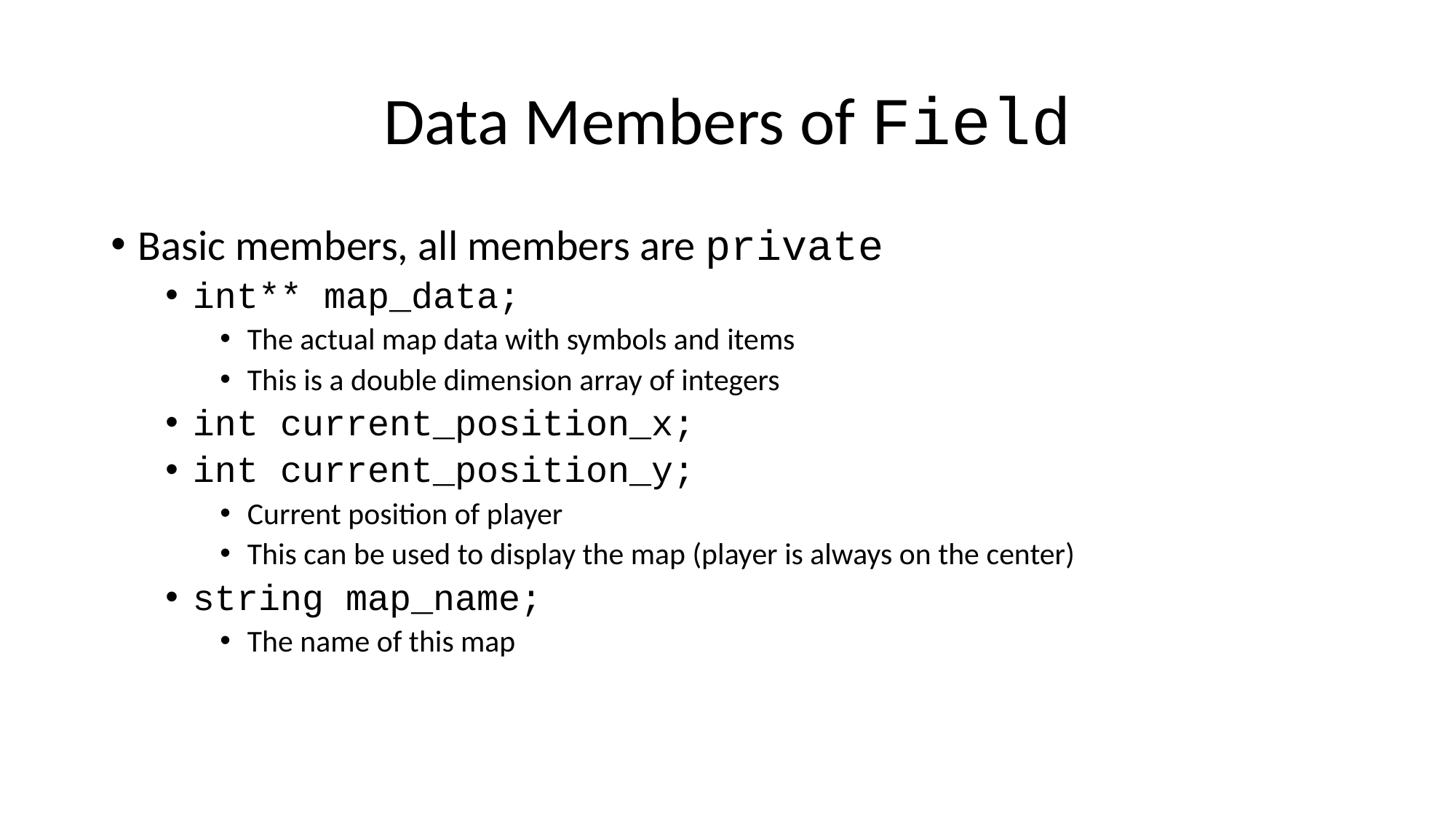

# Data Members of Field
Basic members, all members are private
int** map_data;
The actual map data with symbols and items
This is a double dimension array of integers
int current_position_x;
int current_position_y;
Current position of player
This can be used to display the map (player is always on the center)
string map_name;
The name of this map